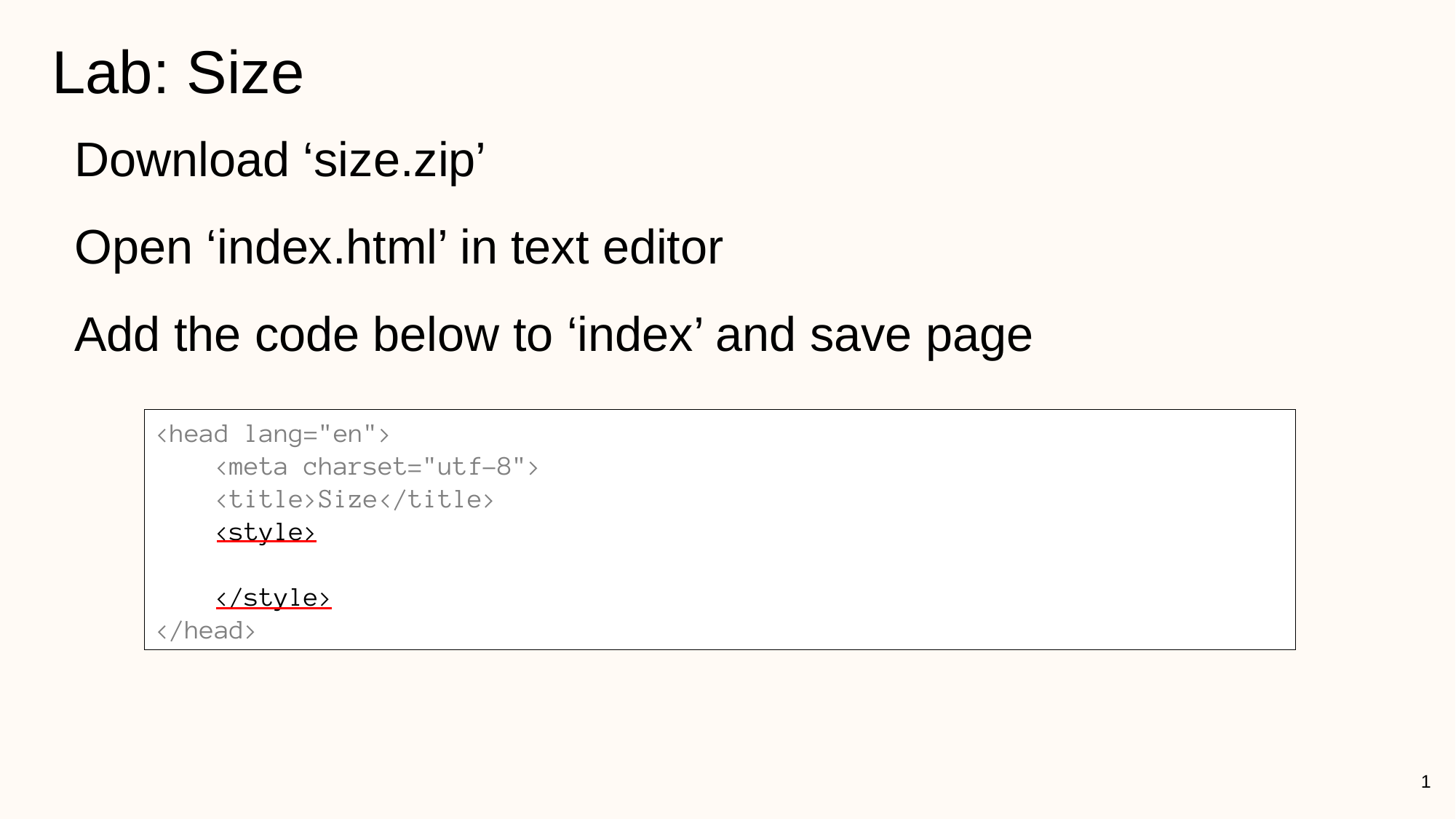

# Lab: Size
Download ‘size.zip’
Open ‘index.html’ in text editor
Add the code below to ‘index’ and save page
<head lang="en">
    <meta charset="utf-8">
    <title>Size</title>
</head
<head lang="en">
    <meta charset="utf-8">
    <title>Size</title>
    <style>

    </style>
</head>
1